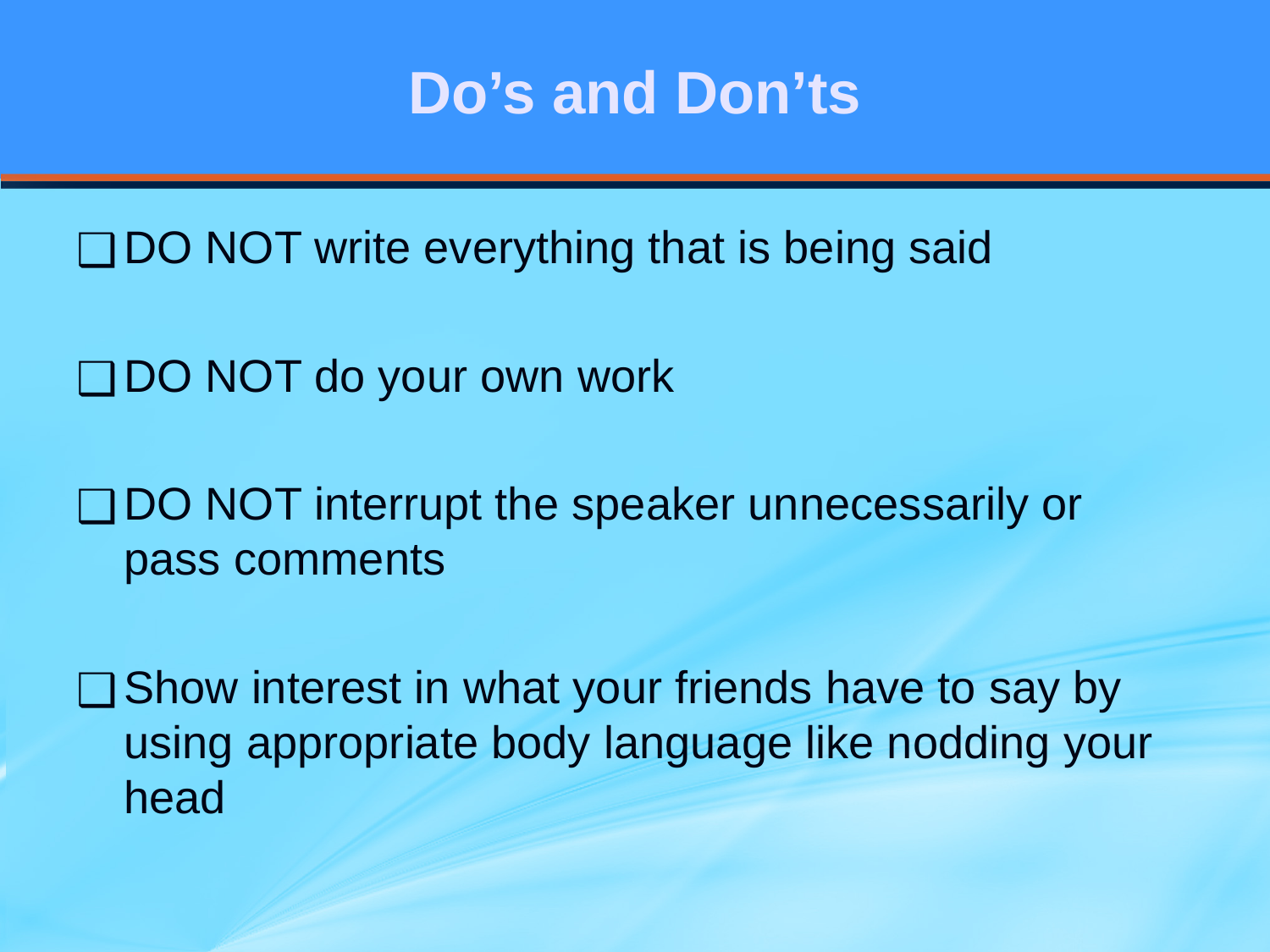

# Do’s and Don’ts
DO NOT write everything that is being said

DO NOT do your own work

DO NOT interrupt the speaker unnecessarily or pass comments

Show interest in what your friends have to say by using appropriate body language like nodding your head